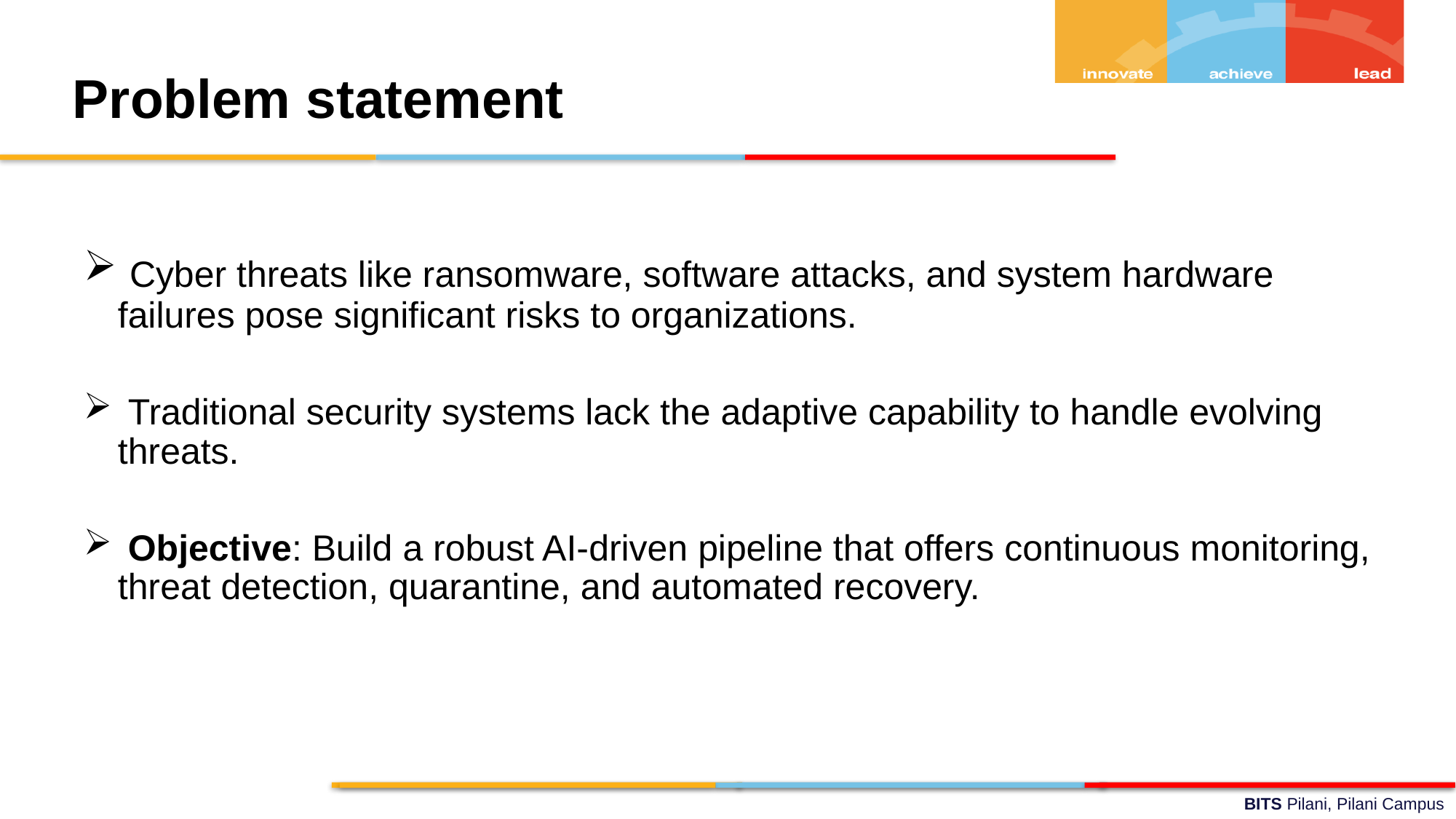

# Problem statement
 Cyber threats like ransomware, software attacks, and system hardware failures pose significant risks to organizations.

 Traditional security systems lack the adaptive capability to handle evolving threats.

 Objective: Build a robust AI-driven pipeline that offers continuous monitoring, threat detection, quarantine, and automated recovery.